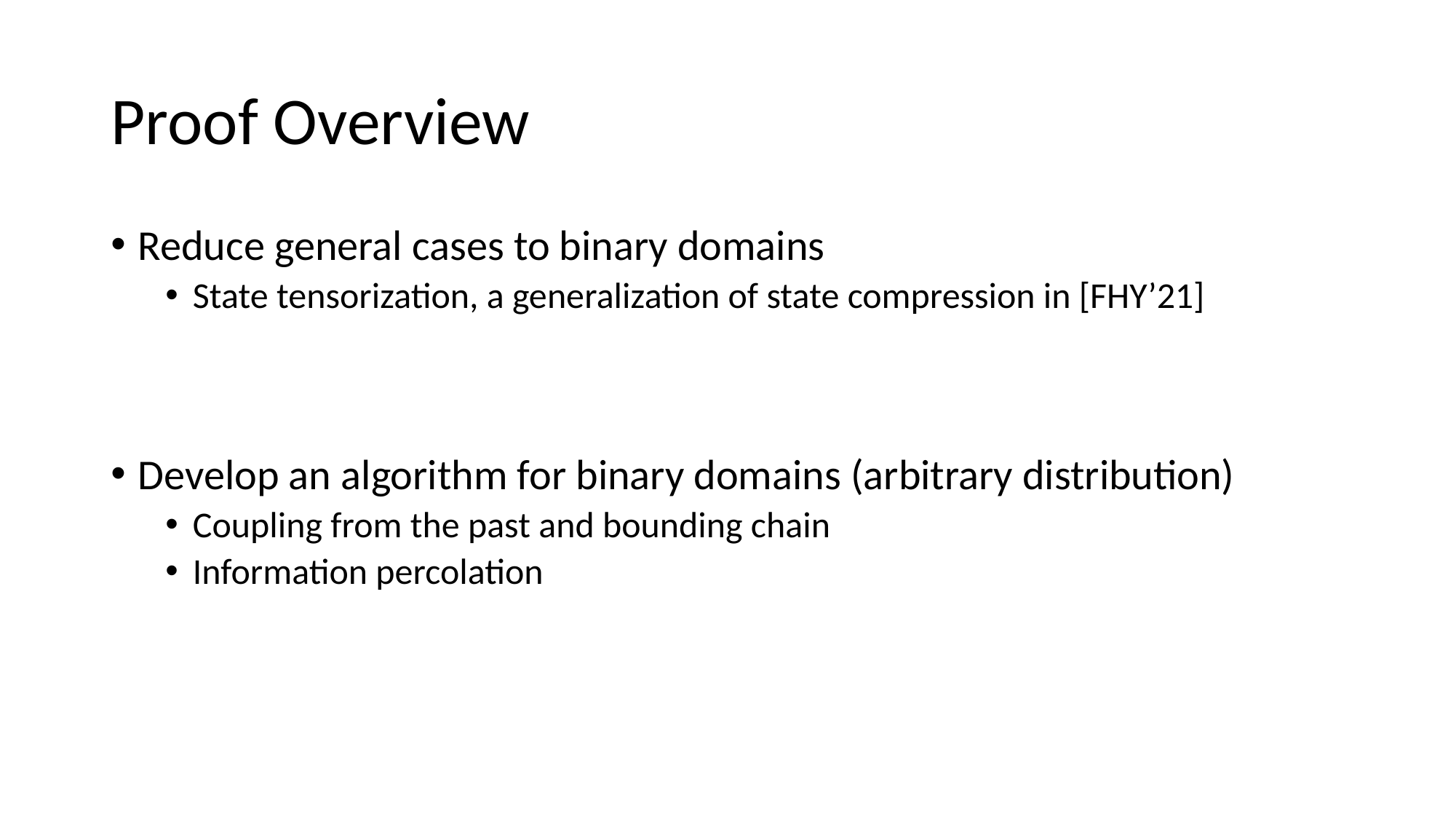

# Proof Overview
Reduce general cases to binary domains
State tensorization, a generalization of state compression in [FHY’21]

Develop an algorithm for binary domains (arbitrary distribution)
Coupling from the past and bounding chain
Information percolation